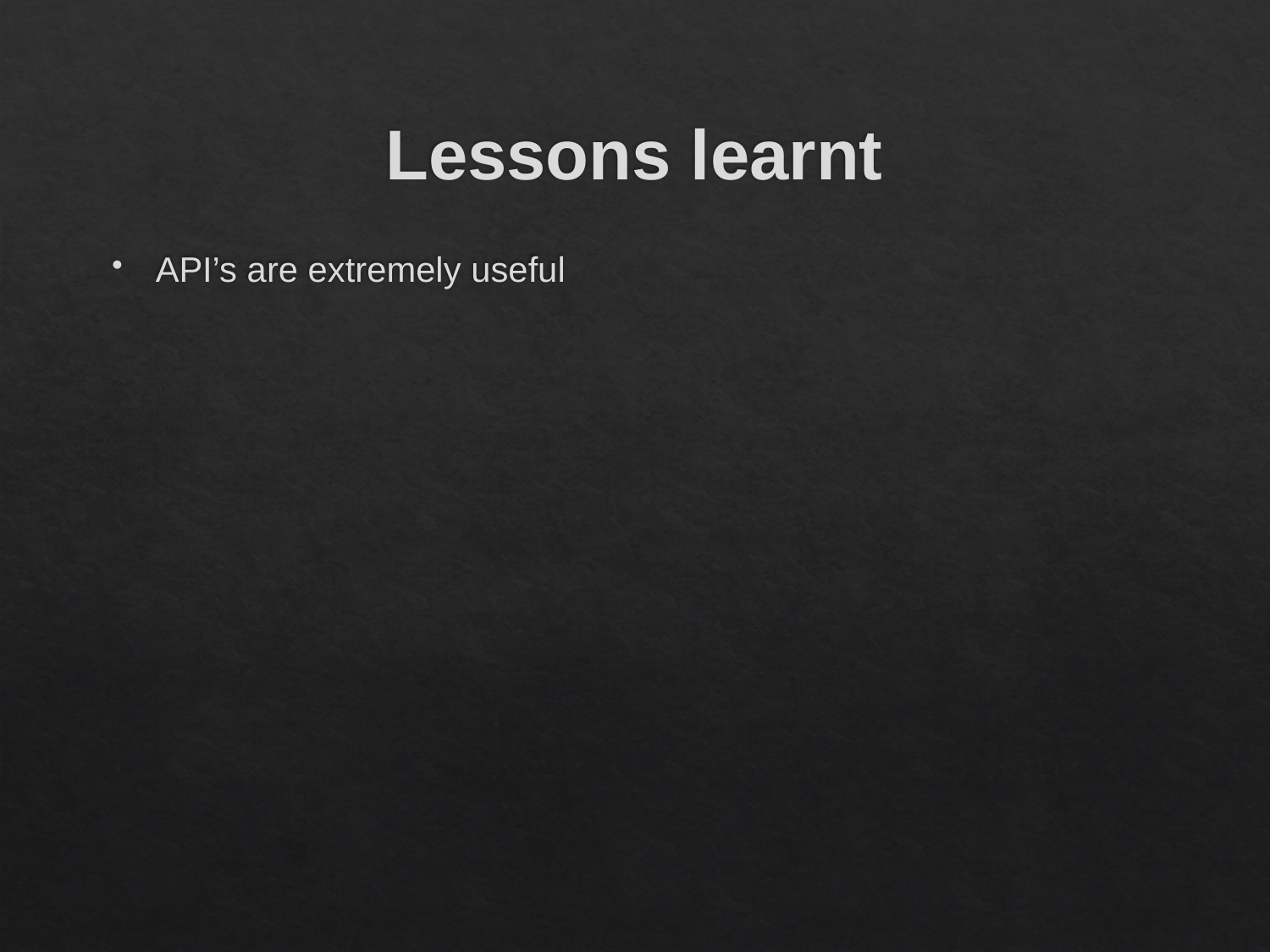

# Lessons learnt
API’s are extremely useful